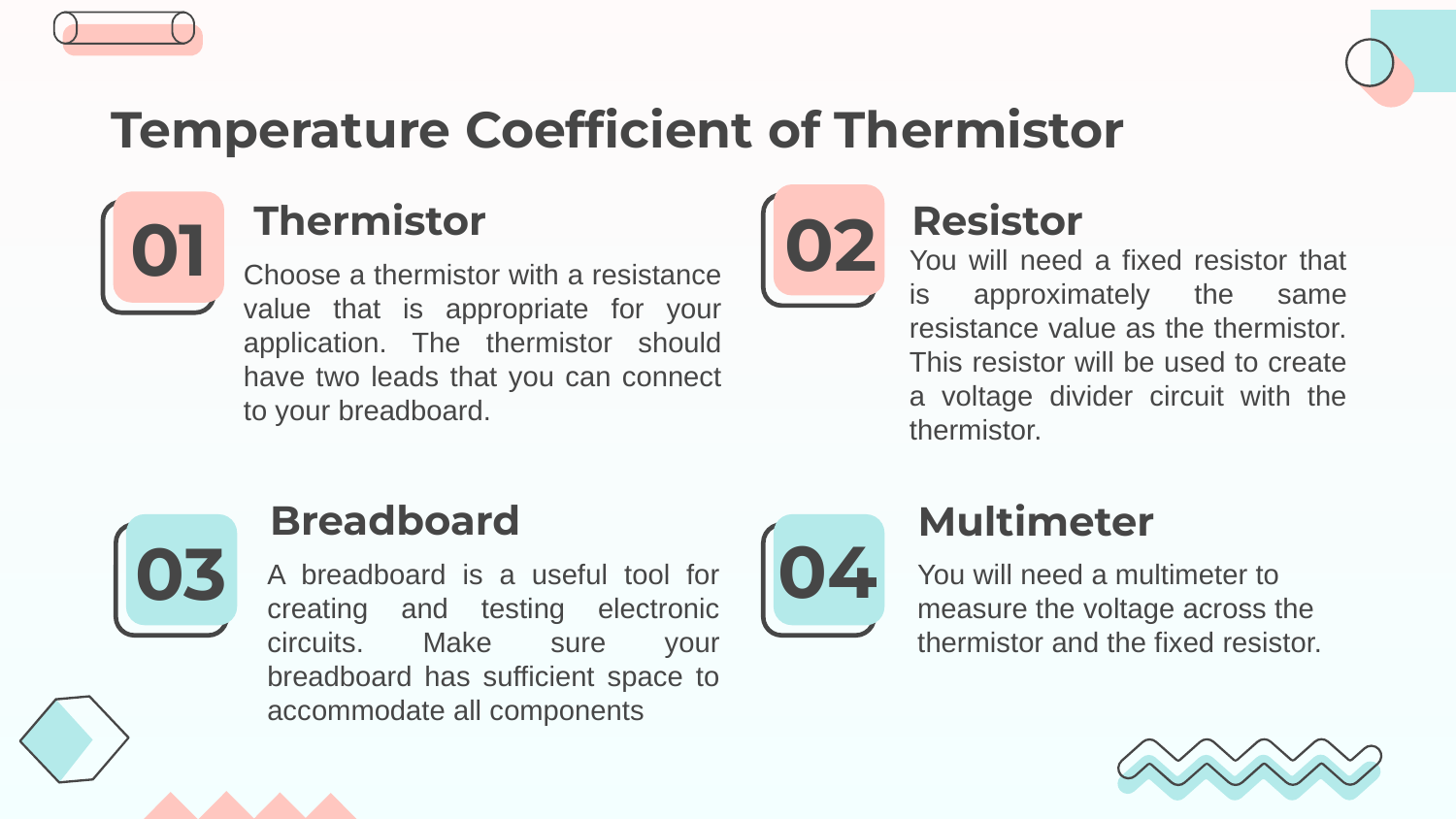

Temperature Coefficient of Thermistor

Thermistor
Resistor

You will need a fixed resistor that is approximately the same resistance value as the thermistor. This resistor will be used to create a voltage divider circuit with the thermistor.
02
01
Choose a thermistor with a resistance value that is appropriate for your application. The thermistor should have two leads that you can connect to your breadboard.
# Breadboard
Multimeter

A breadboard is a useful tool for creating and testing electronic circuits. Make sure your breadboard has sufficient space to accommodate all components
You will need a multimeter to measure the voltage across the thermistor and the fixed resistor.
04
03